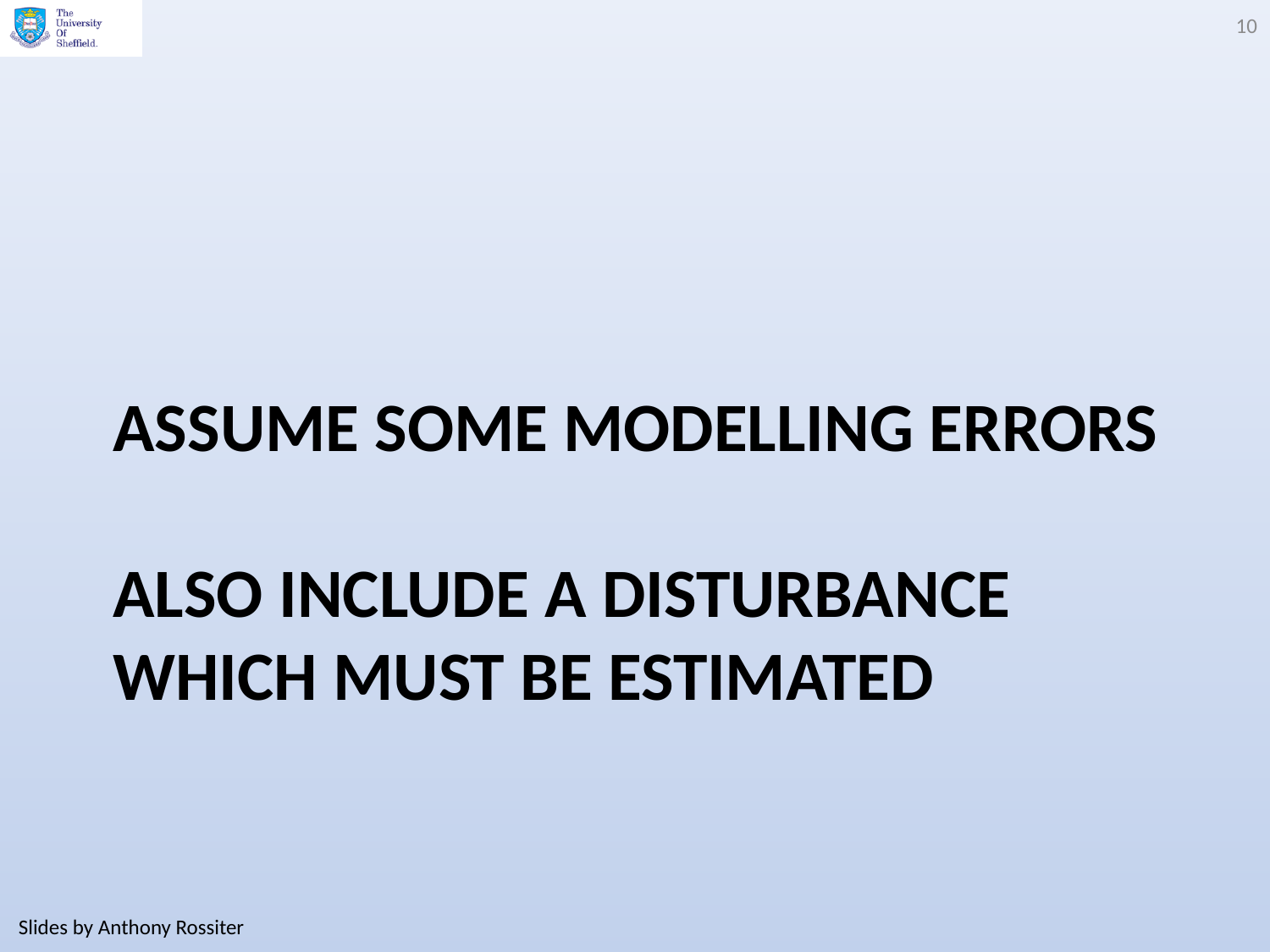

10
# Assume SOME modelling errors ALSO incLude a disturbance which must be estimated
Slides by Anthony Rossiter